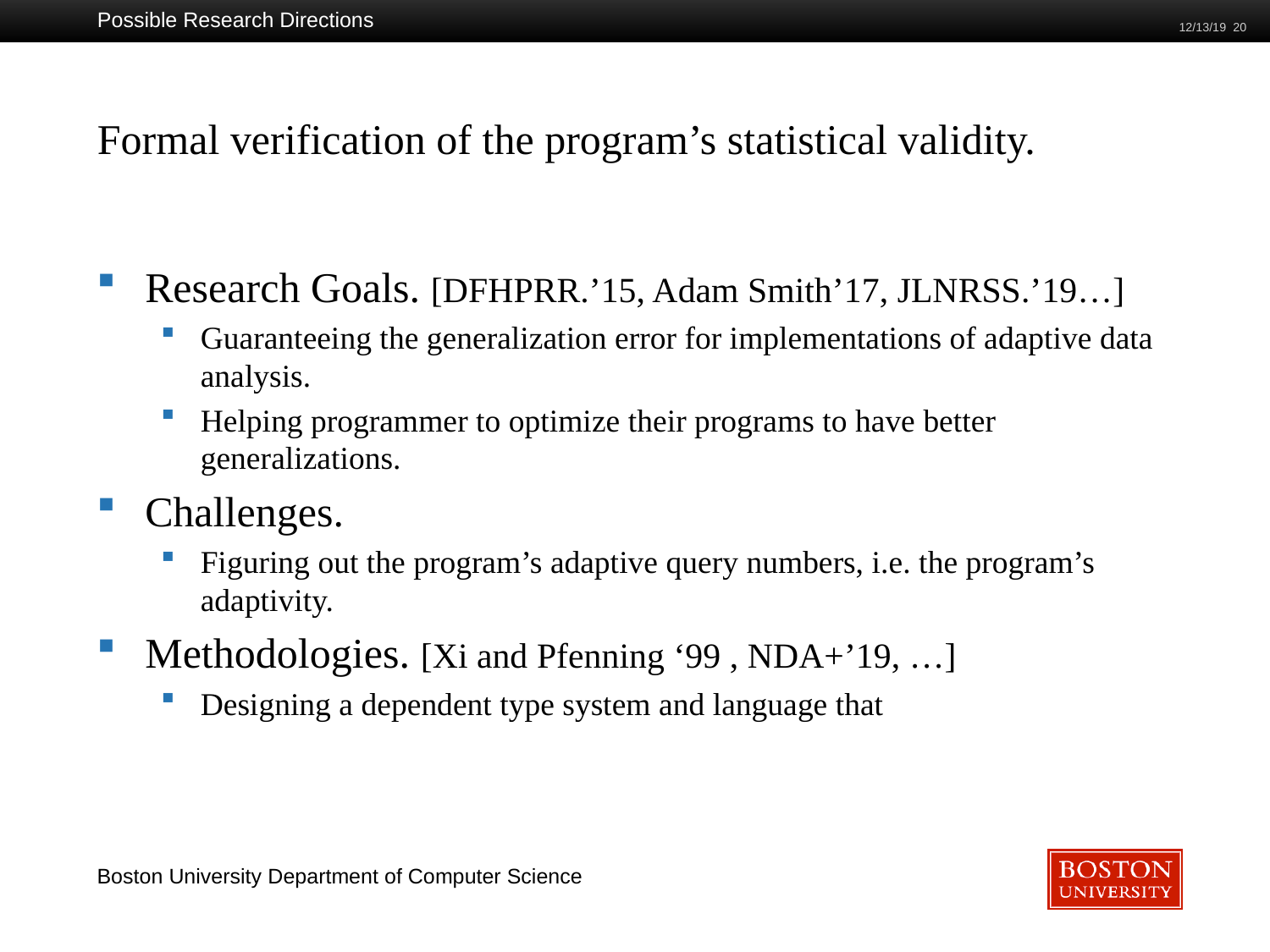

Possible Research Directions
12/13/19  20
# Formal verification of the program’s statistical validity.
Research Goals. [DFHPRR.’15, Adam Smith’17, JLNRSS.’19…]
Guaranteeing the generalization error for implementations of adaptive data analysis.
Helping programmer to optimize their programs to have better generalizations.
Challenges.
Figuring out the program’s adaptive query numbers, i.e. the program’s adaptivity.
Methodologies. [Xi and Pfenning ‘99 , NDA+’19, …]
Designing a dependent type system and language that